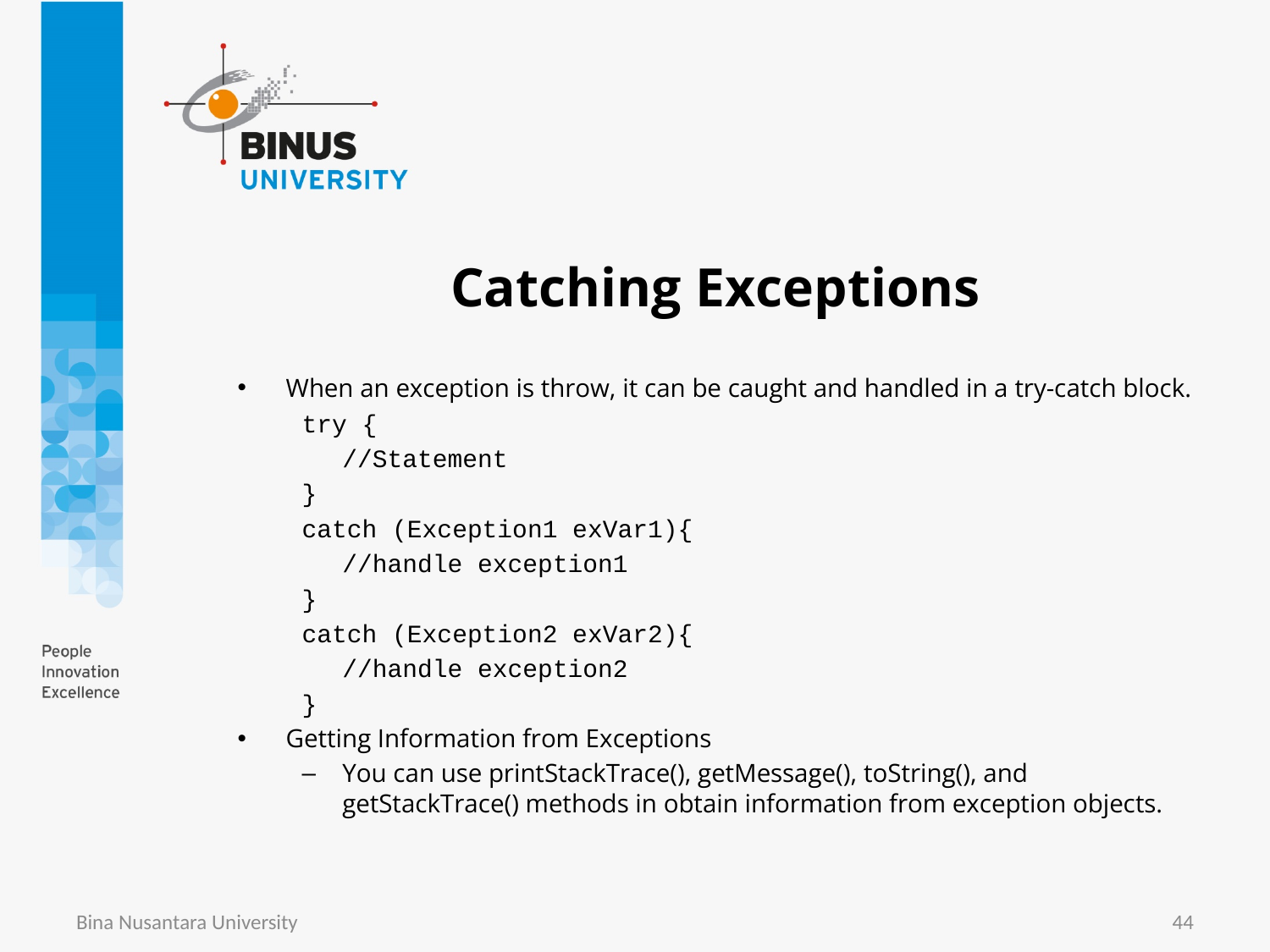

# Catching Exceptions
When an exception is throw, it can be caught and handled in a try-catch block.
try {
	//Statement
}
catch (Exception1 exVar1){
	//handle exception1
}
catch (Exception2 exVar2){
	//handle exception2
}
Getting Information from Exceptions
You can use printStackTrace(), getMessage(), toString(), and getStackTrace() methods in obtain information from exception objects.

Bina Nusantara University
44